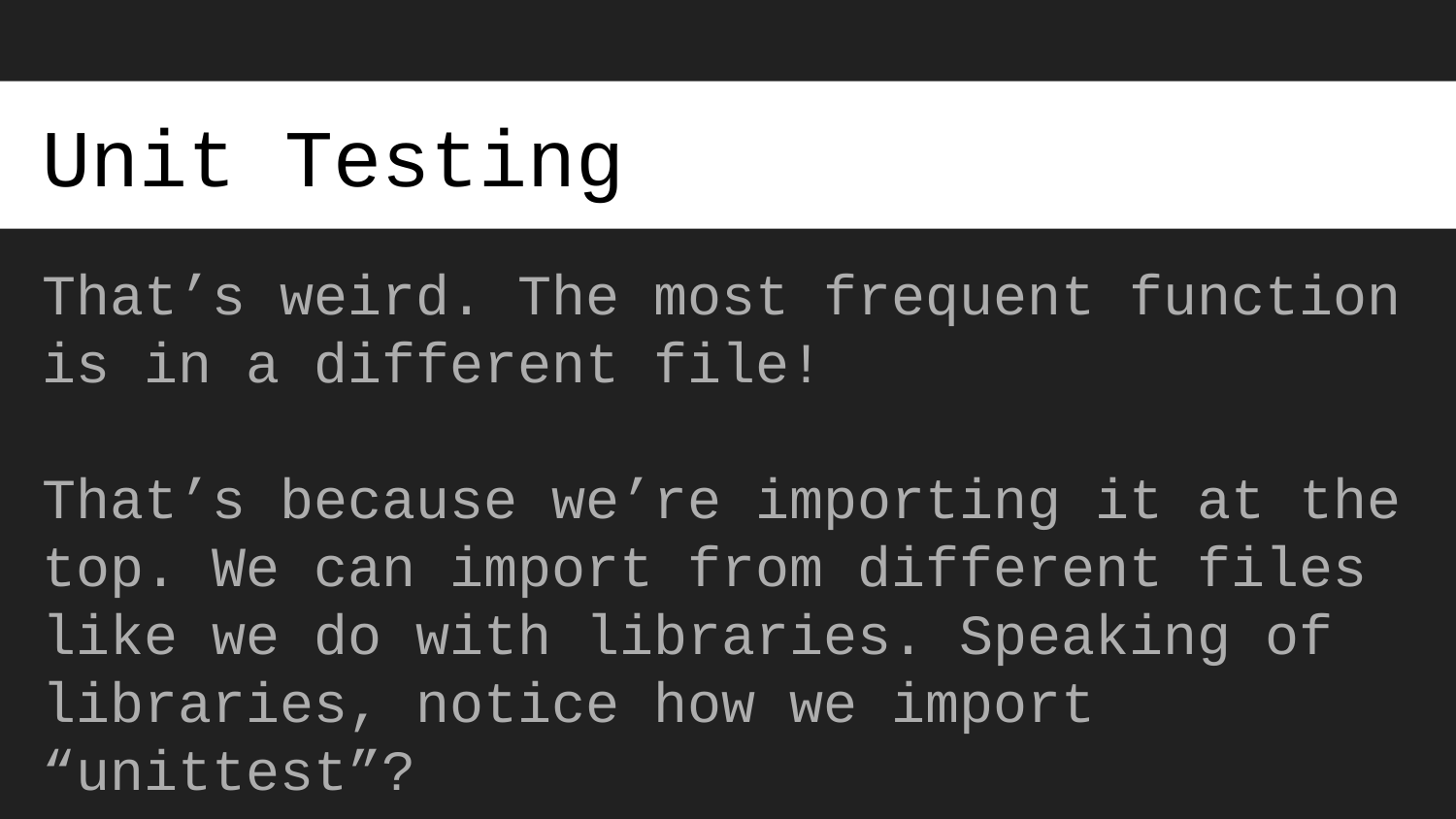

# Unit Testing
That’s weird. The most frequent function is in a different file!

That’s because we’re importing it at the top. We can import from different files like we do with libraries. Speaking of libraries, notice how we import “unittest”?